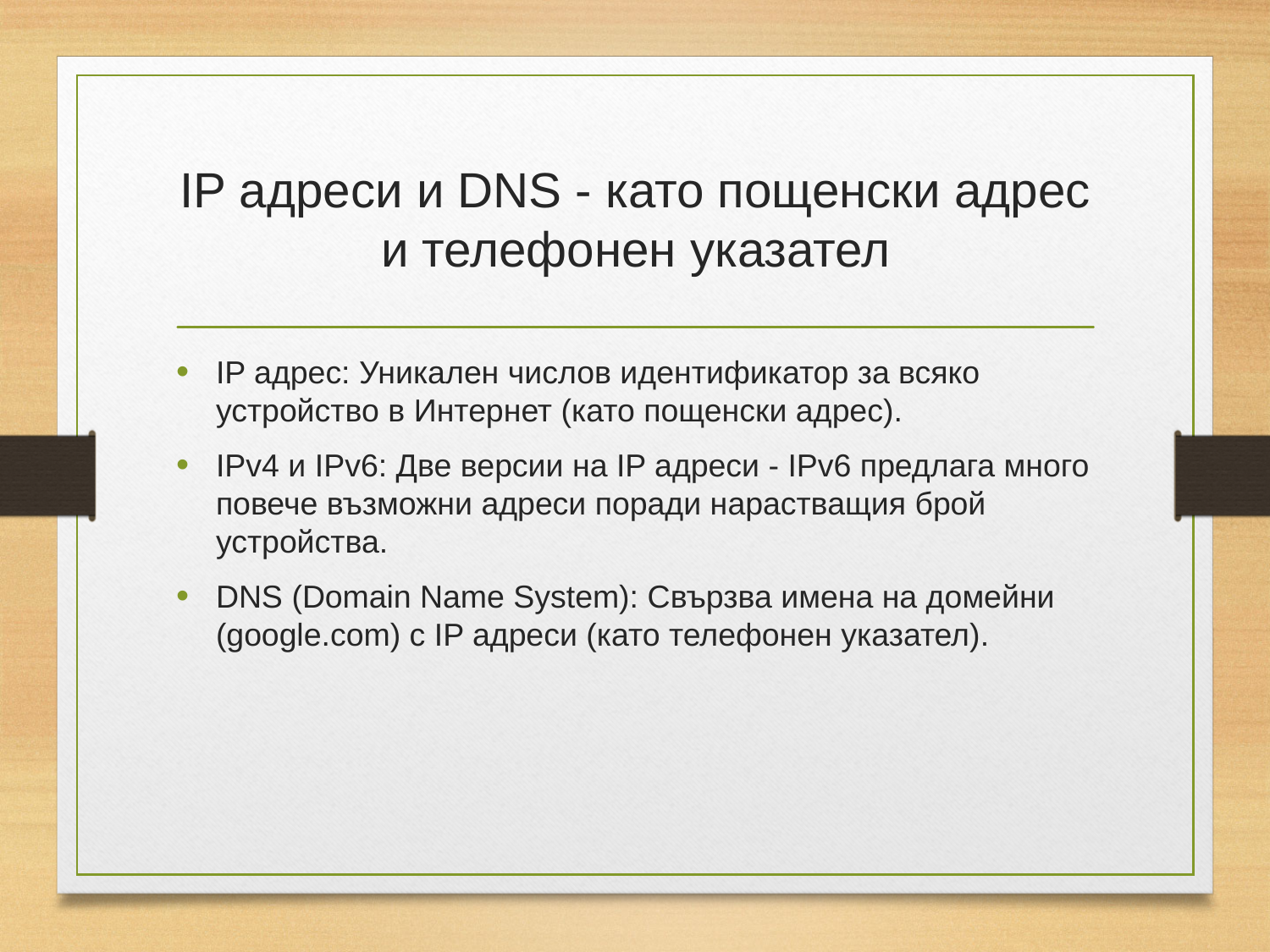

# IP адреси и DNS - като пощенски адрес и телефонен указател
IP адрес: Уникален числов идентификатор за всяко устройство в Интернет (като пощенски адрес).
IPv4 и IPv6: Две версии на IP адреси - IPv6 предлага много повече възможни адреси поради нарастващия брой устройства.
DNS (Domain Name System): Свързва имена на домейни (google.com) с IP адреси (като телефонен указател).